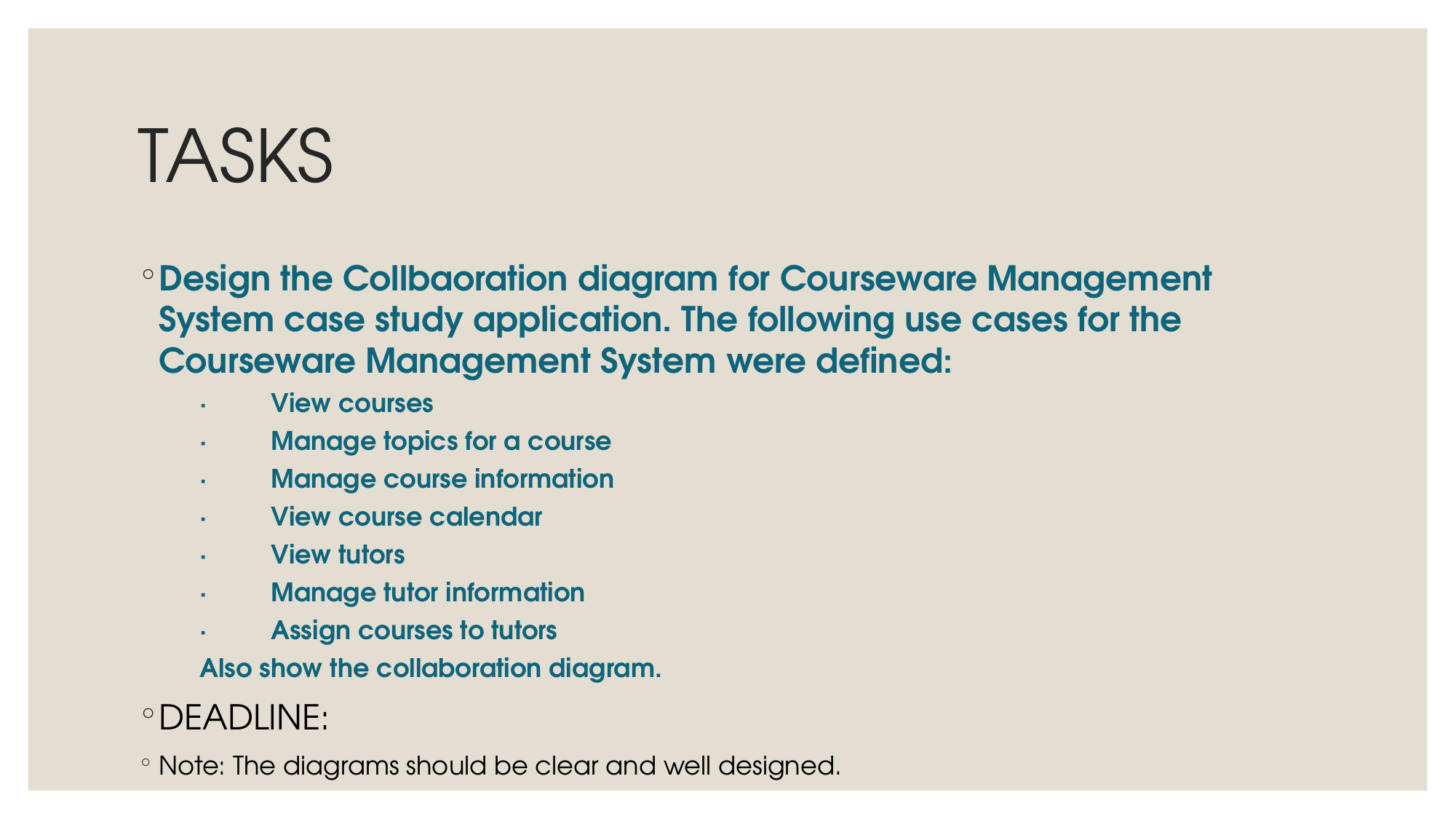

# TASKS
Design the Collbaoration diagram for Courseware Management System case study application. The following use cases for the Courseware Management System were defined:
·         View courses
·         Manage topics for a course
·         Manage course information
·         View course calendar
·         View tutors
·         Manage tutor information
·         Assign courses to tutors
Also show the collaboration diagram.
DEADLINE:
Note: The diagrams should be clear and well designed.